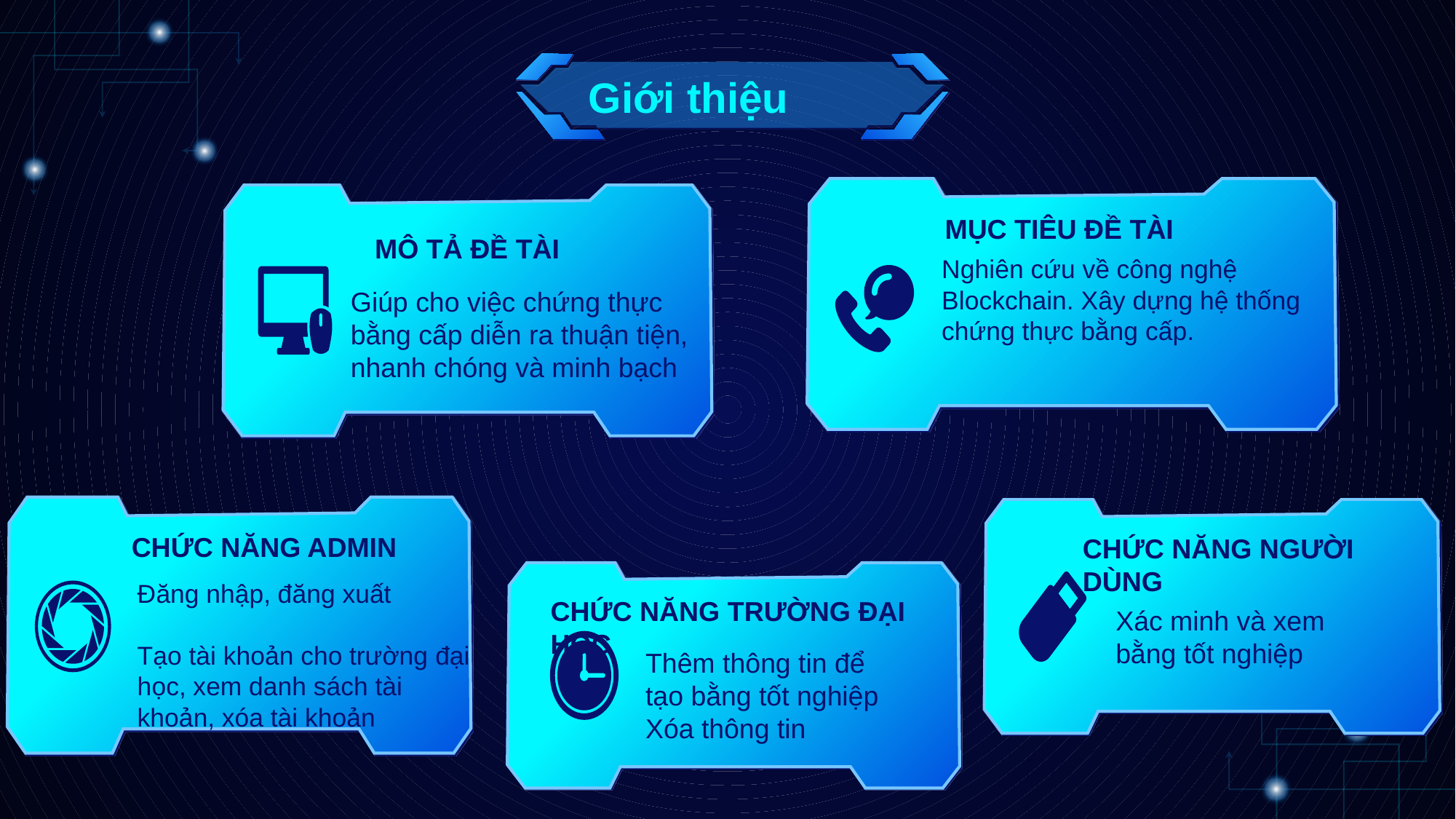

Giới thiệu

MỤC TIÊU ĐỀ TÀI

Nghiên cứu về công nghệ Blockchain. Xây dựng hệ thống chứng thực bằng cấp.

MÔ TẢ ĐỀ TÀI

Giúp cho việc chứng thực bằng cấp diễn ra thuận tiện, nhanh chóng và minh bạch

CHỨC NĂNG ADMIN

Đăng nhập, đăng xuất
Tạo tài khoản cho trường đại học, xem danh sách tài khoản, xóa tài khoản

CHỨC NĂNG NGƯỜI DÙNG
Xác minh và xem bằng tốt nghiệp

CHỨC NĂNG TRƯỜNG ĐẠI HỌC
Thêm thông tin để tạo bằng tốt nghiệp Xóa thông tin